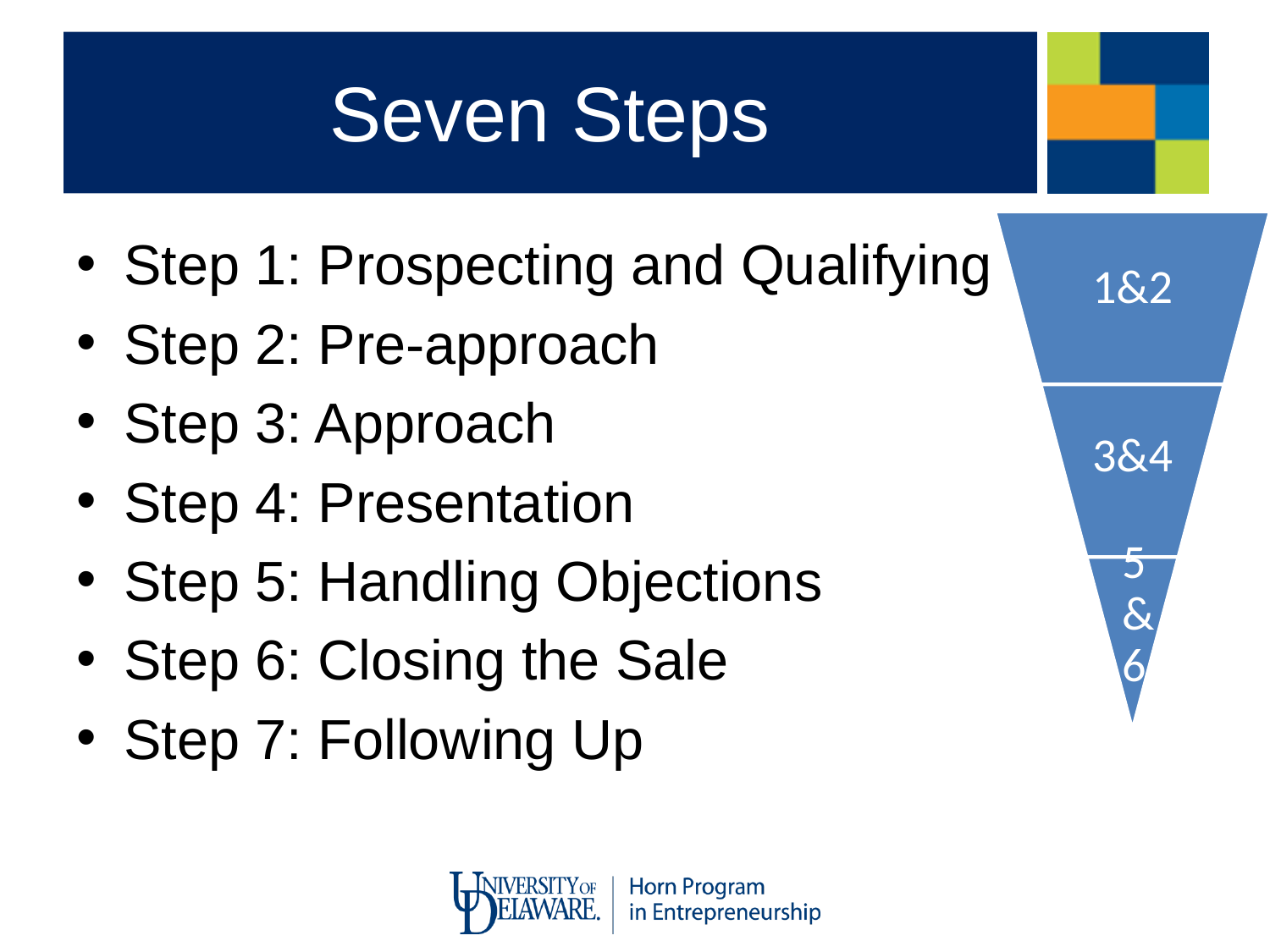

# Seven Steps
1&2
3&4
5&6
Step 1: Prospecting and Qualifying
Step 2: Pre-approach
Step 3: Approach
Step 4: Presentation
Step 5: Handling Objections
Step 6: Closing the Sale
Step 7: Following Up